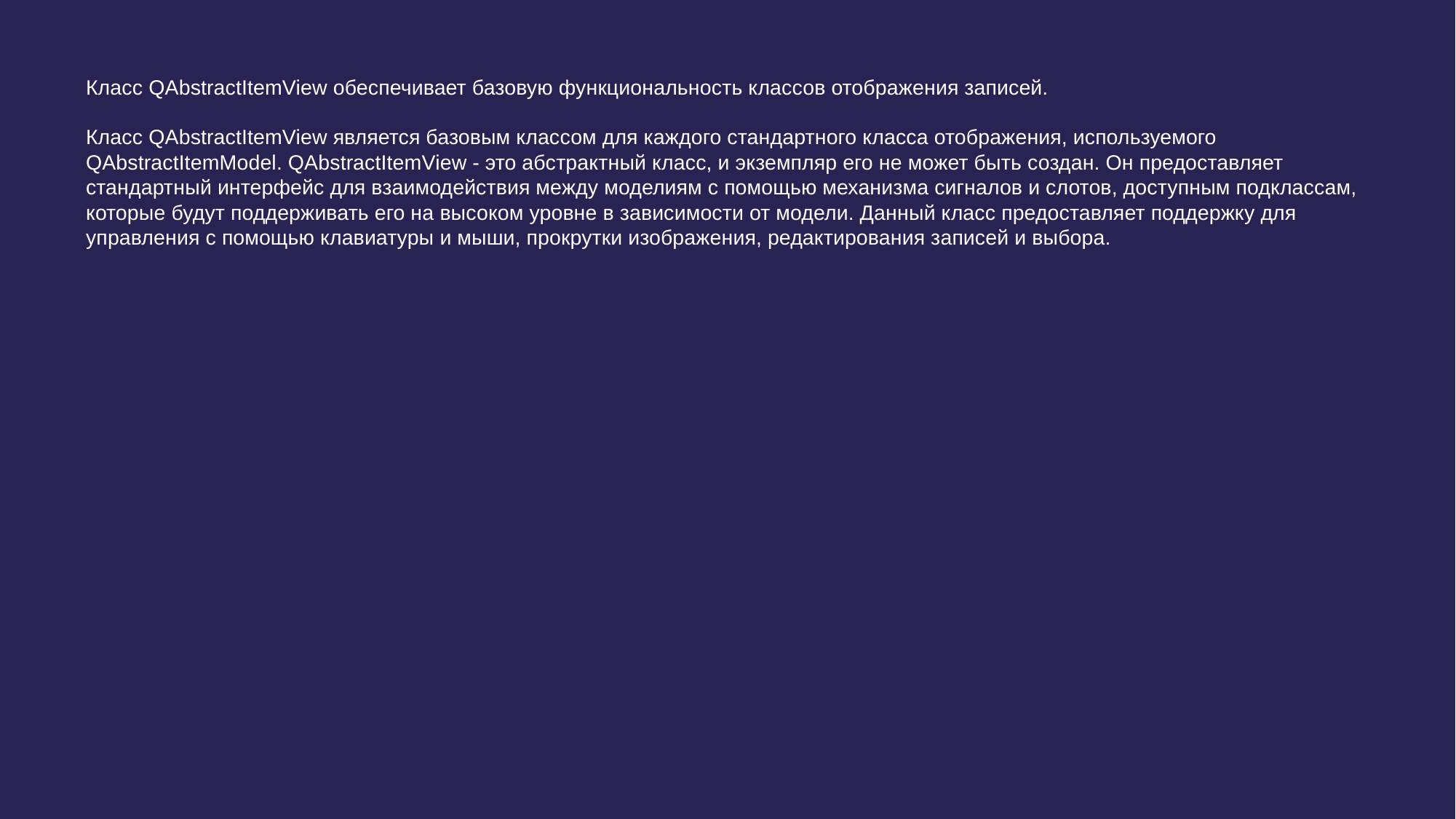

# Класс QAbstractItemView обеспечивает базовую функциональность классов отображения записей. Класс QAbstractItemView является базовым классом для каждого стандартного класса отображения, используемого QAbstractItemModel. QAbstractItemView - это абстрактный класс, и экземпляр его не может быть создан. Он предоставляет стандартный интерфейс для взаимодействия между моделиям с помощью механизма сигналов и слотов, доступным подклассам, которые будут поддерживать его на высоком уровне в зависимости от модели. Данный класс предоставляет поддержку для управления с помощью клавиатуры и мыши, прокрутки изображения, редактирования записей и выбора.